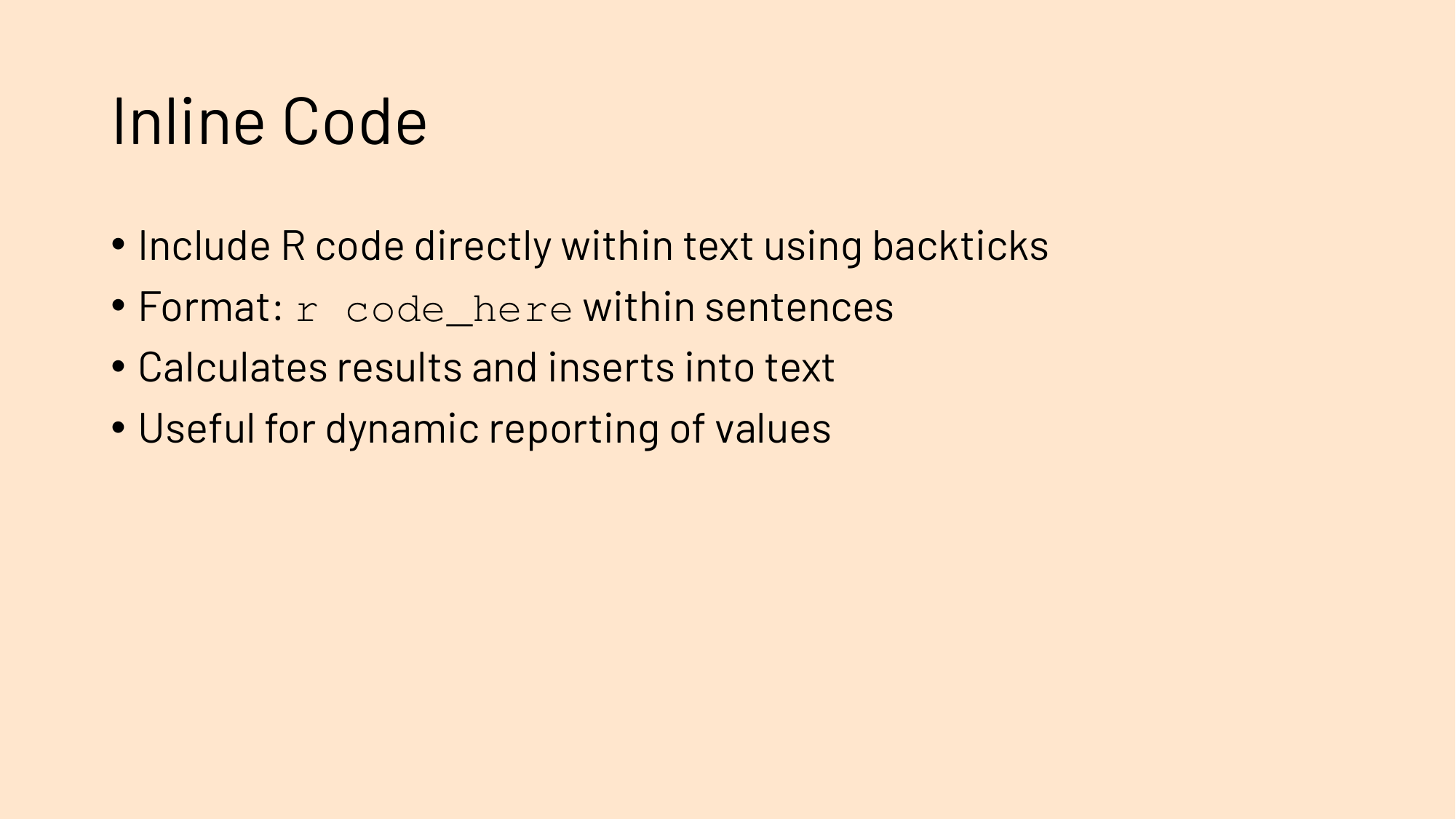

# Inline Code
Include R code directly within text using backticks
Format: r code_here within sentences
Calculates results and inserts into text
Useful for dynamic reporting of values